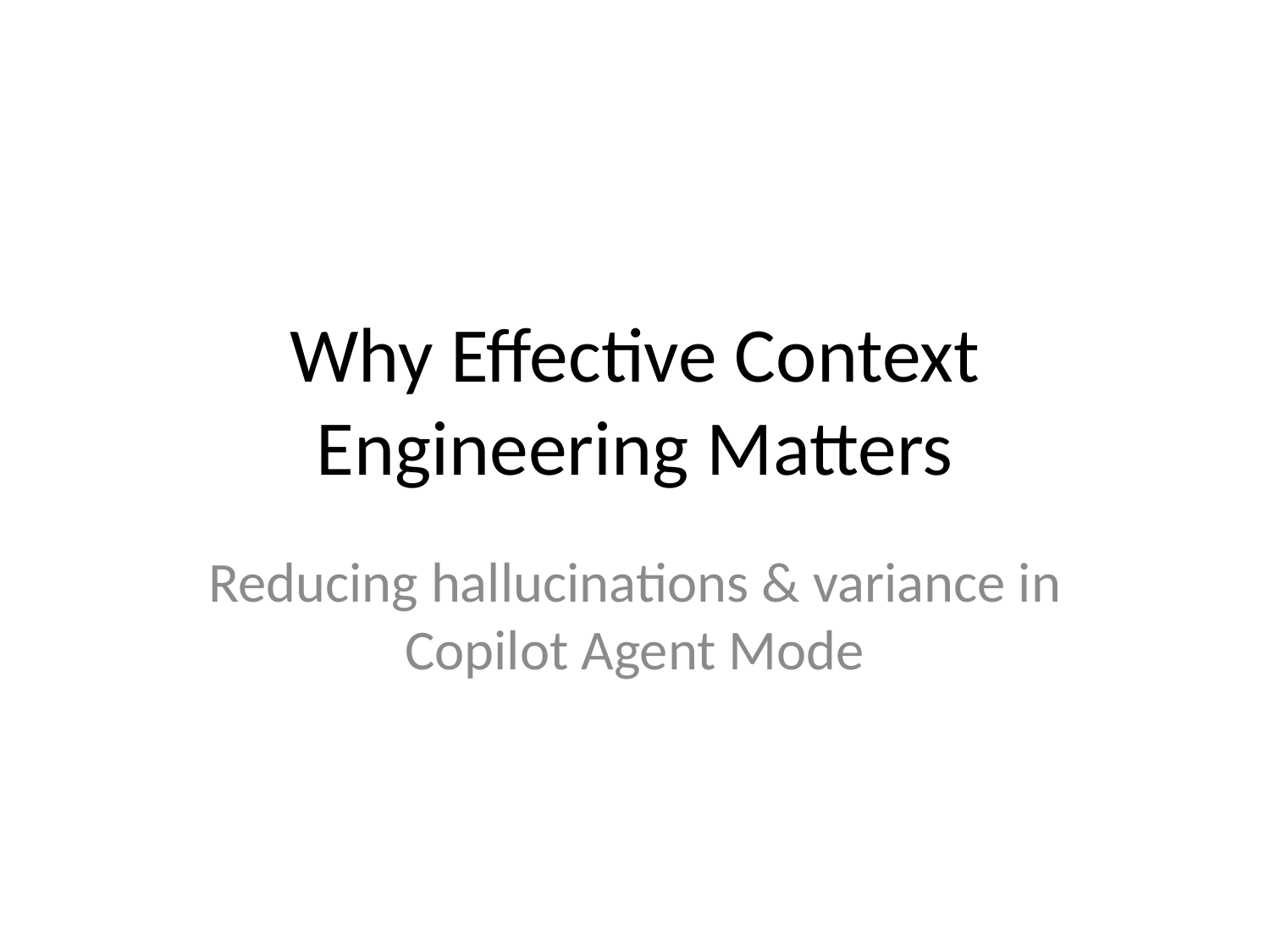

# Why Effective Context Engineering Matters
Reducing hallucinations & variance in Copilot Agent Mode